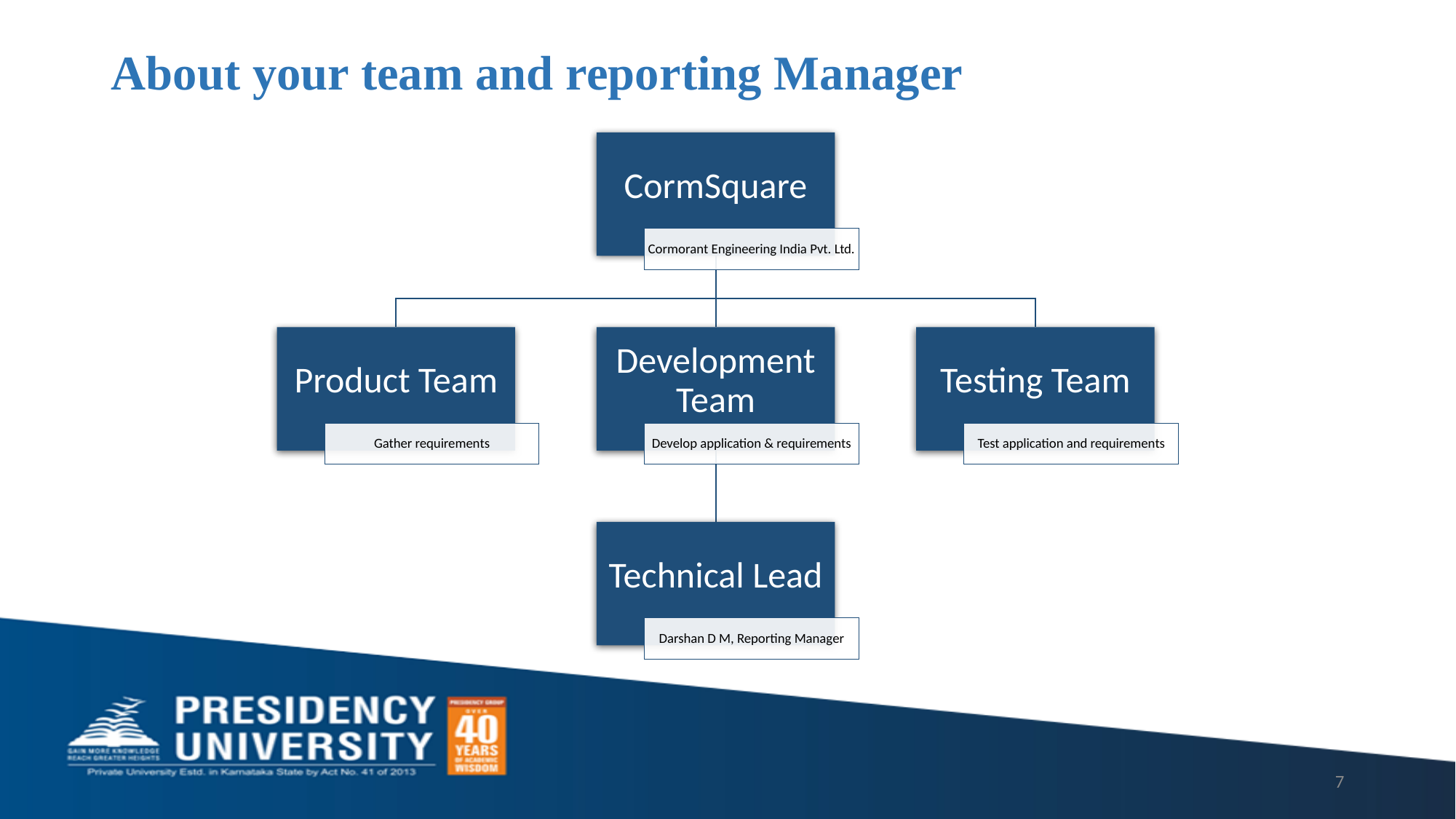

# About your team and reporting Manager
CormSquare
Cormorant Engineering India Pvt. Ltd.
Product Team
Gather requirements
Development Team
Develop application & requirements
Technical Lead
Darshan D M, Reporting Manager
Testing Team
Test application and requirements
7